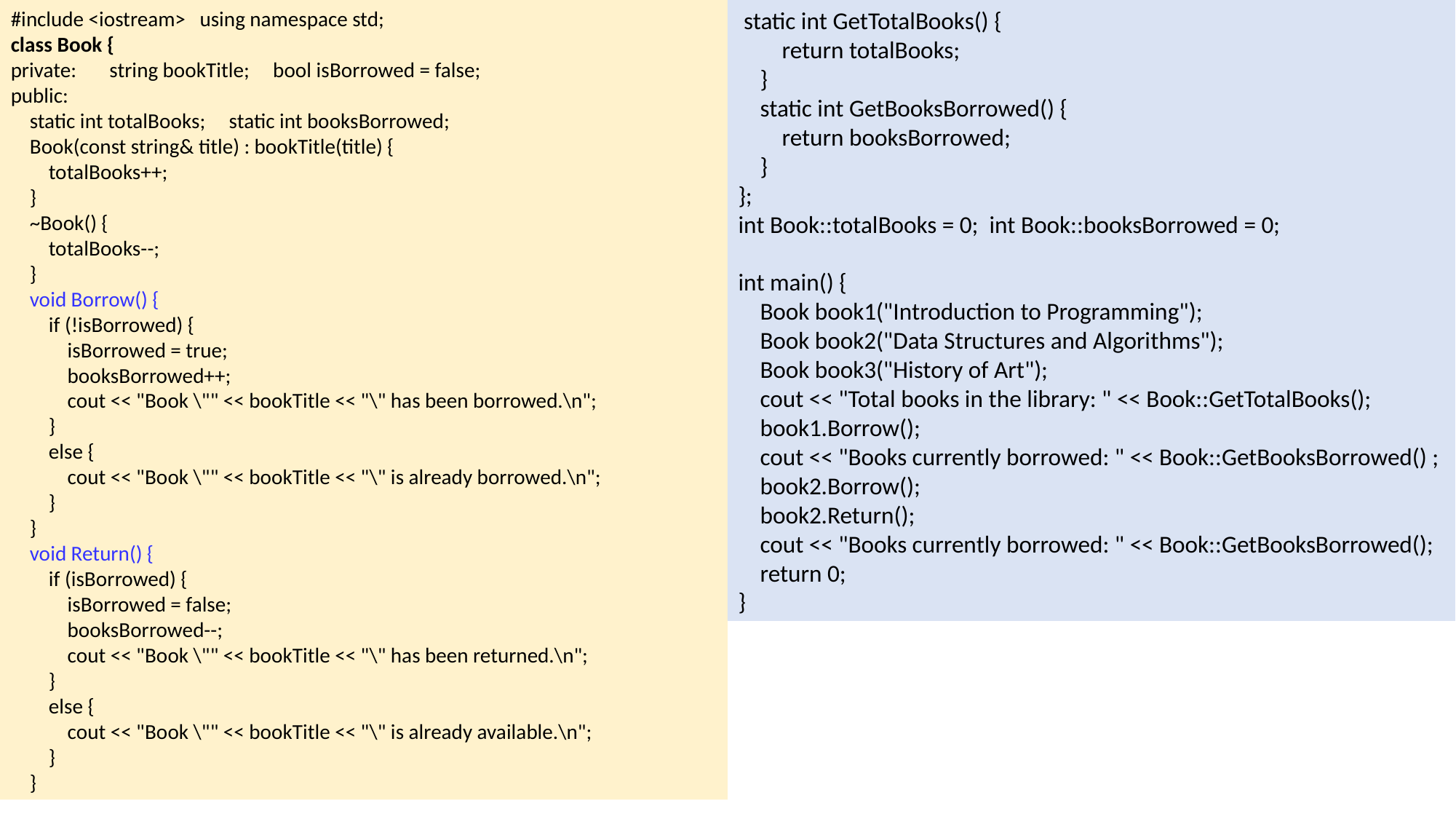

#include <iostream>   using namespace std;
class Book {
private:       string bookTitle;     bool isBorrowed = false;
public:
    static int totalBooks;     static int booksBorrowed;
    Book(const string& title) : bookTitle(title) {
        totalBooks++;
    }
    ~Book() {
        totalBooks--;
    }
    void Borrow() {
        if (!isBorrowed) {
            isBorrowed = true;
            booksBorrowed++;
            cout << "Book \"" << bookTitle << "\" has been borrowed.\n";
        }
        else {
            cout << "Book \"" << bookTitle << "\" is already borrowed.\n";
        }
    }
    void Return() {
        if (isBorrowed) {
            isBorrowed = false;
            booksBorrowed--;
            cout << "Book \"" << bookTitle << "\" has been returned.\n";
        }
        else {
            cout << "Book \"" << bookTitle << "\" is already available.\n";
        }
    }
 static int GetTotalBooks() {
        return totalBooks;
    }
    static int GetBooksBorrowed() {
        return booksBorrowed;
    }
};
int Book::totalBooks = 0;  int Book::booksBorrowed = 0;

int main() {
    Book book1("Introduction to Programming");
    Book book2("Data Structures and Algorithms");
    Book book3("History of Art");
    cout << "Total books in the library: " << Book::GetTotalBooks();
    book1.Borrow();
    cout << "Books currently borrowed: " << Book::GetBooksBorrowed() ;
    book2.Borrow();
    book2.Return();
    cout << "Books currently borrowed: " << Book::GetBooksBorrowed();
    return 0;
}